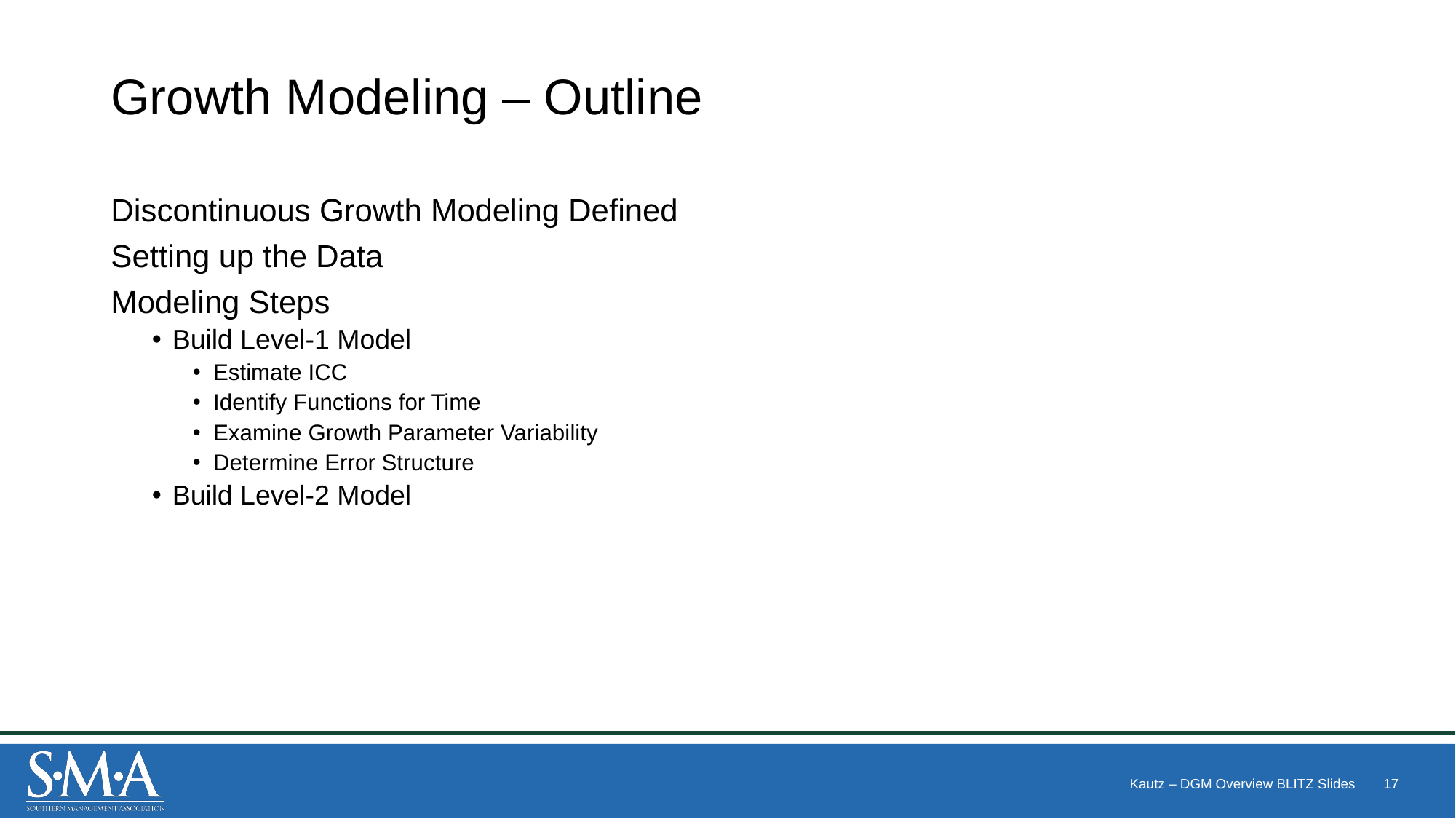

# Growth Modeling – Outline
Discontinuous Growth Modeling Defined
Setting up the Data
Modeling Steps
Build Level-1 Model
Estimate ICC
Identify Functions for Time
Examine Growth Parameter Variability
Determine Error Structure
Build Level-2 Model

Kautz – DGM Overview BLITZ Slides
17